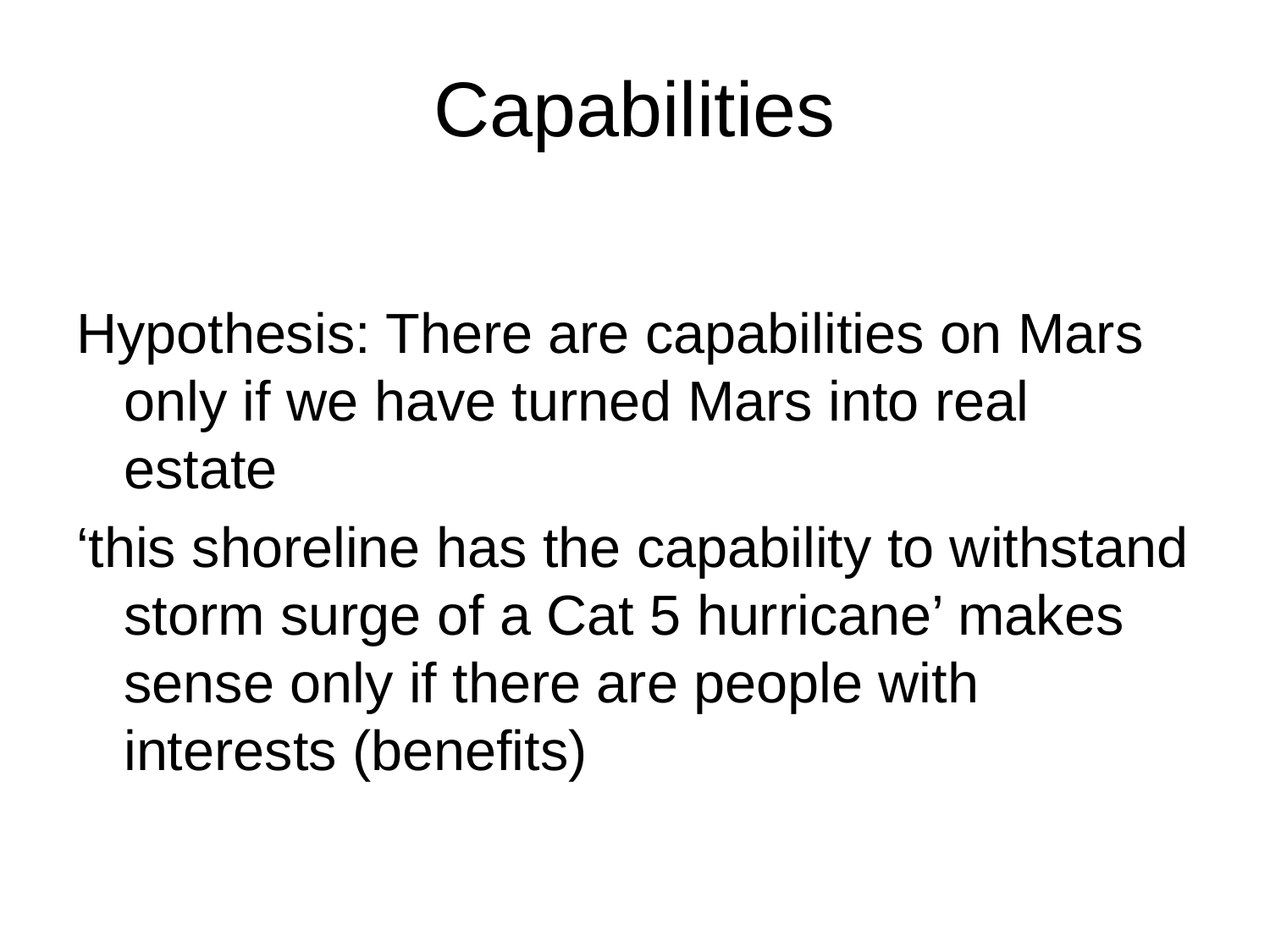

# Capabilities

Hypothesis: There are capabilities on Mars only if we have turned Mars into real estate
‘this shoreline has the capability to withstand storm surge of a Cat 5 hurricane’ makes sense only if there are people with interests (benefits)